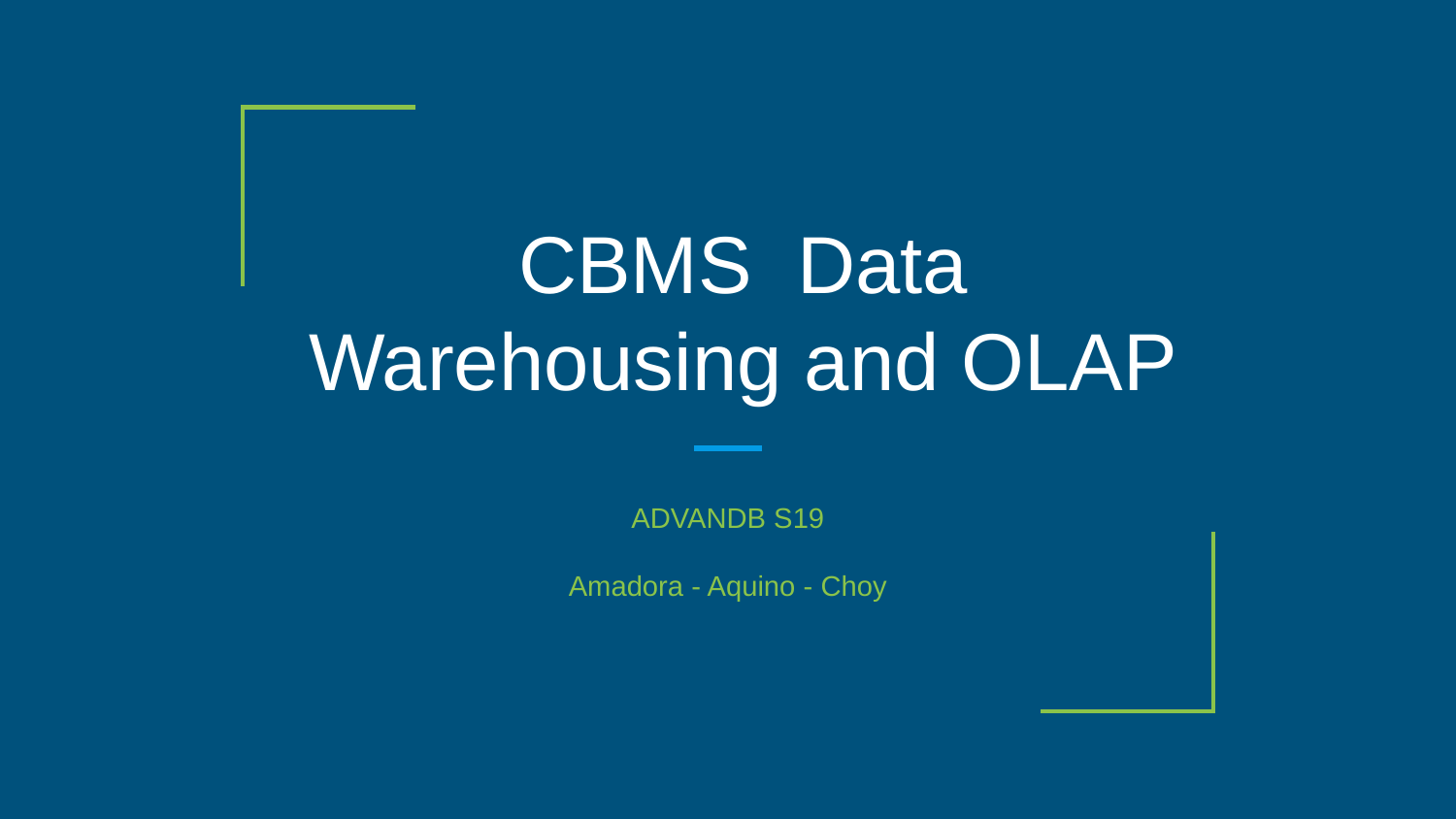

# CBMS  Data Warehousing and OLAP
ADVANDB S19

Amadora - Aquino - Choy